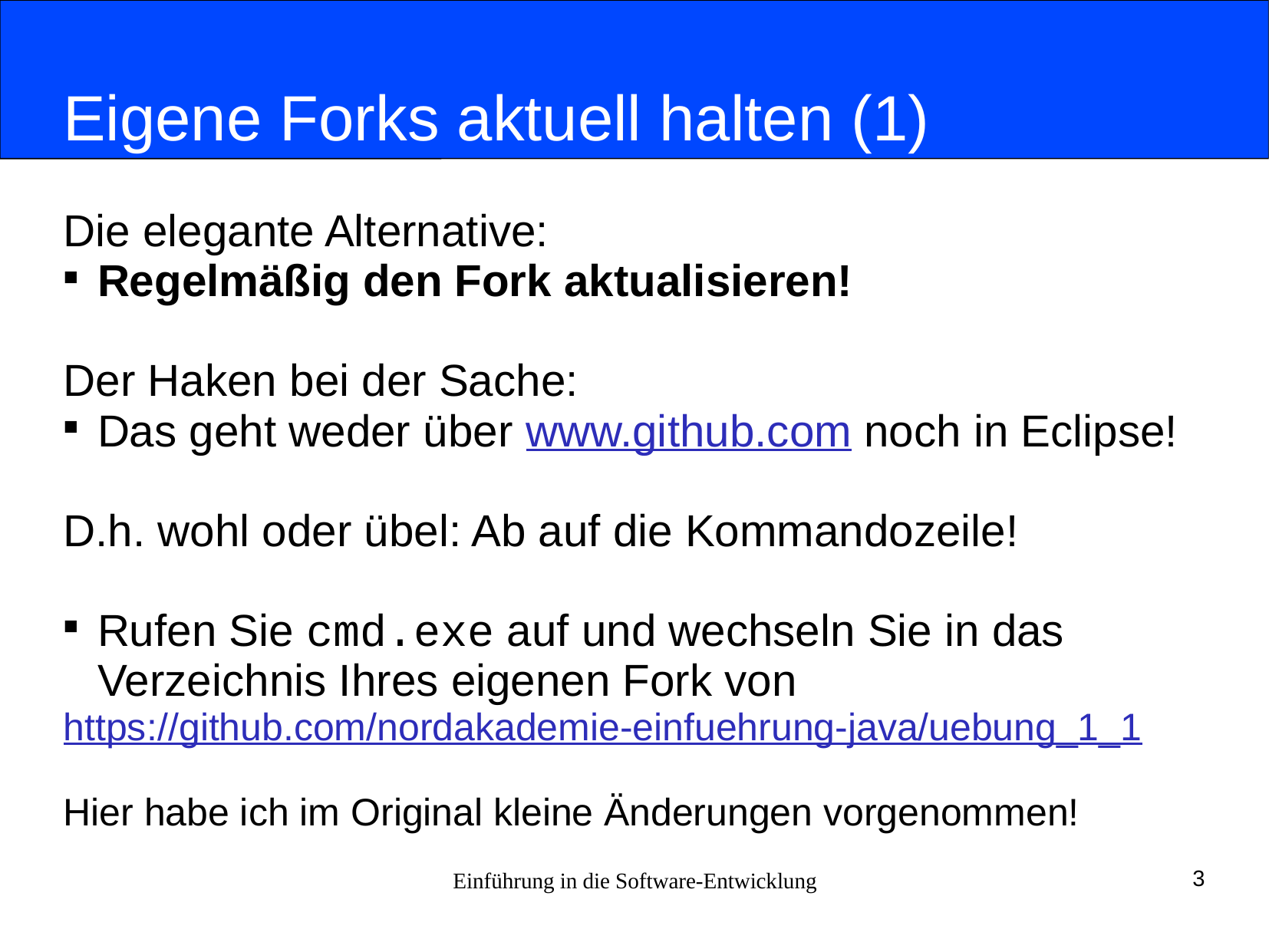

# Eigene Forks aktuell halten (1)
Die elegante Alternative:
Regelmäßig den Fork aktualisieren!

Der Haken bei der Sache:
Das geht weder über www.github.com noch in Eclipse!

D.h. wohl oder übel: Ab auf die Kommandozeile!

Rufen Sie cmd.exe auf und wechseln Sie in das Verzeichnis Ihres eigenen Fork von
https://github.com/nordakademie-einfuehrung-java/uebung_1_1

Hier habe ich im Original kleine Änderungen vorgenommen!
Einführung in die Software-Entwicklung
3